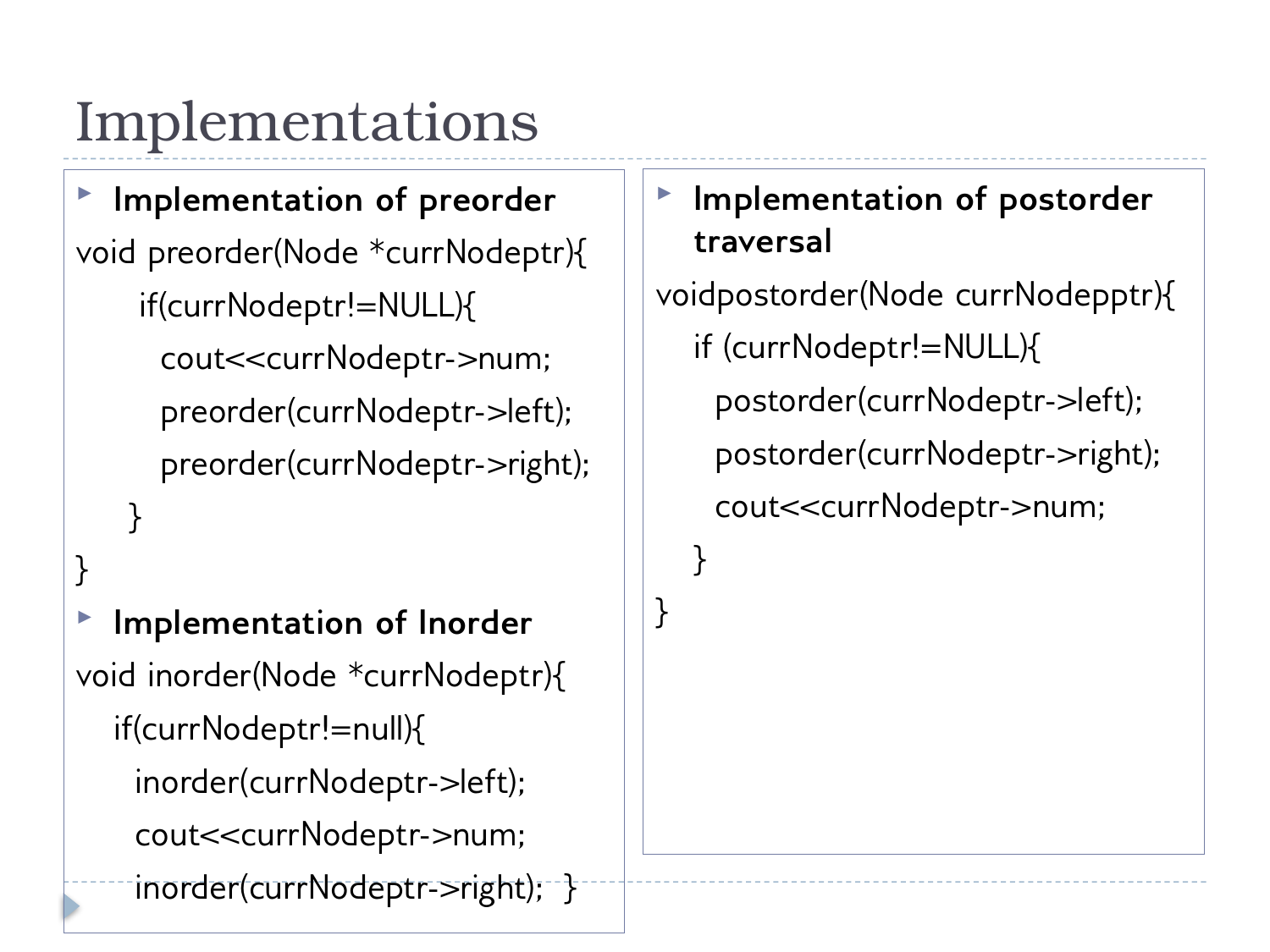

# Implementations
Implementation of postorder traversal
voidpostorder(Node currNodepptr){
	if (currNodeptr!=NULL){
	  postorder(currNodeptr->left);
	  postorder(currNodeptr->right);
	  cout<<currNodeptr->num;
	}
}
Implementation of preorder
void preorder(Node *currNodeptr){
      if(currNodeptr!=NULL){
        cout<<currNodeptr->num;
        preorder(currNodeptr->left);
        preorder(currNodeptr->right);
     }
}
Implementation of Inorder
void inorder(Node *currNodeptr){
	if(currNodeptr!=null){
	  inorder(currNodeptr->left);
	  cout<<currNodeptr->num;
	  inorder(currNodeptr->right);  }